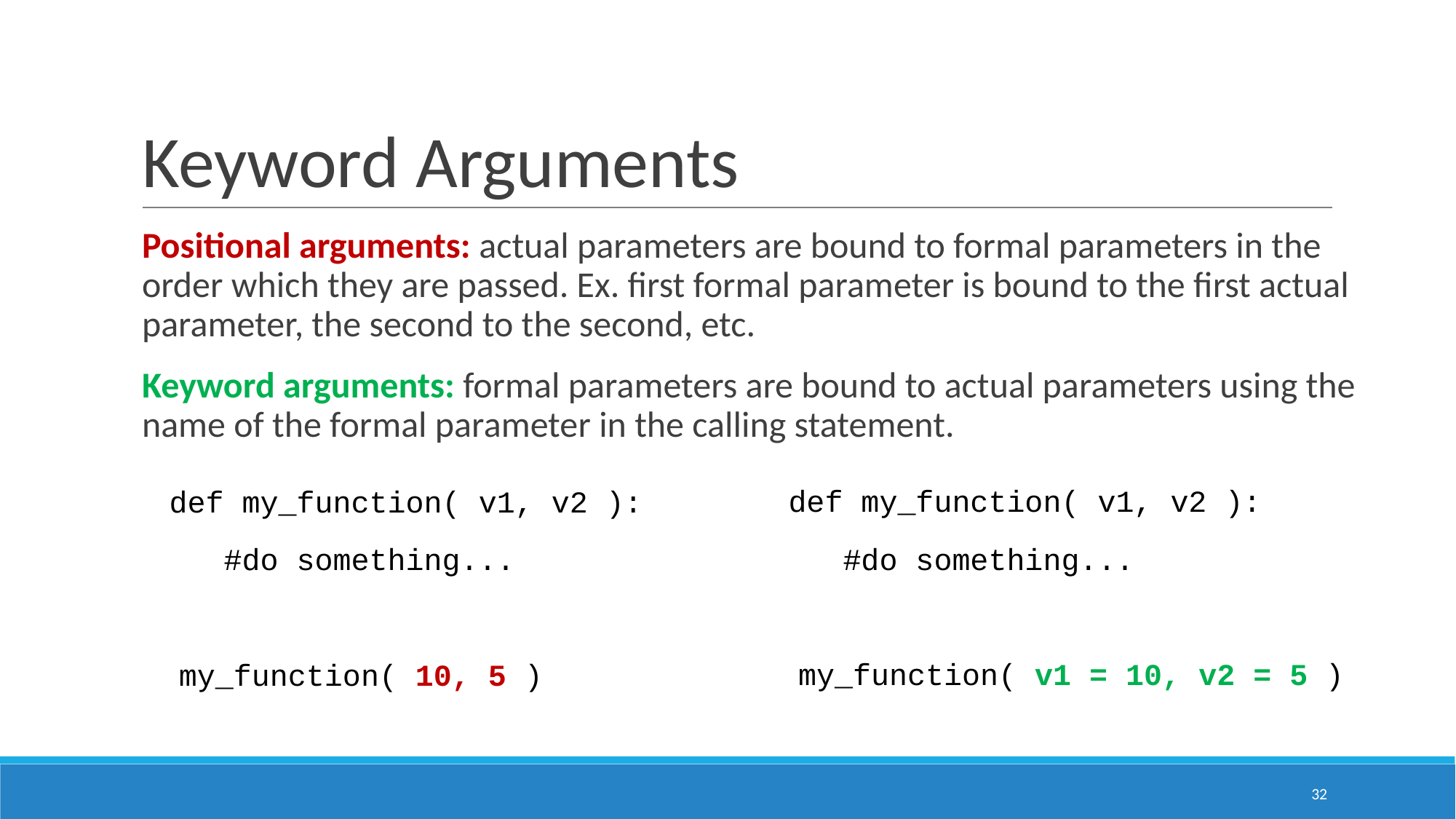

# Keyword Arguments
Positional arguments: actual parameters are bound to formal parameters in the order which they are passed. Ex. first formal parameter is bound to the first actual parameter, the second to the second, etc.
Keyword arguments: formal parameters are bound to actual parameters using the name of the formal parameter in the calling statement.

def my_function( v1, v2 ):
#do something...

my_function( v1 = 10, v2 = 5 )

def my_function( v1, v2 ):
#do something...

my_function( 10, 5 )

32